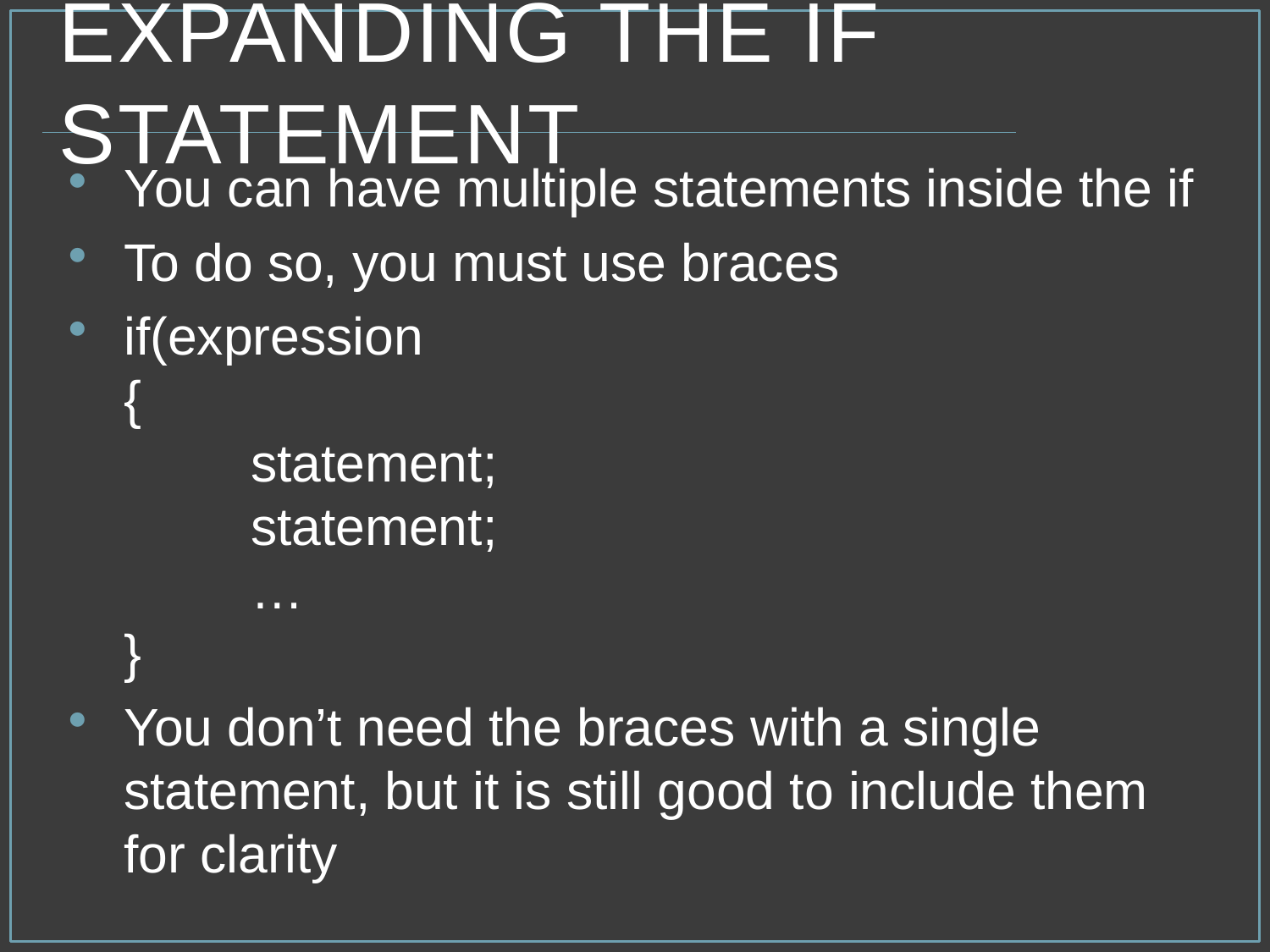

# Expanding the if Statement
You can have multiple statements inside the if
To do so, you must use braces
if(expression
{
	statement;
	statement;
	…
}
You don’t need the braces with a single statement, but it is still good to include them for clarity